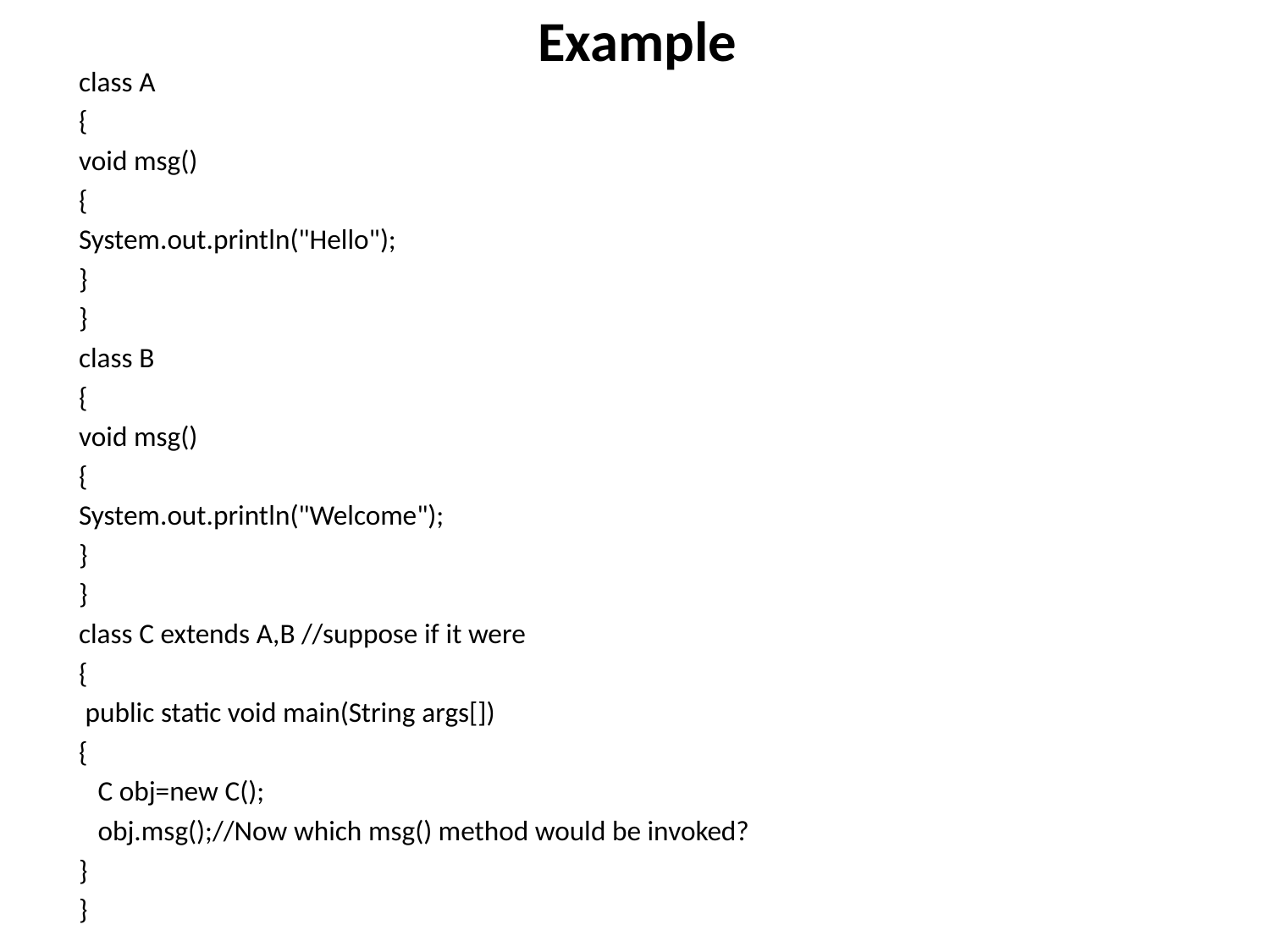

# Example
class A
{
void msg()
{
System.out.println("Hello");
}
}
class B
{
void msg()
{
System.out.println("Welcome");
}
}
class C extends A,B //suppose if it were
{
 public static void main(String args[])
{
   C obj=new C();
   obj.msg();//Now which msg() method would be invoked?
}
}